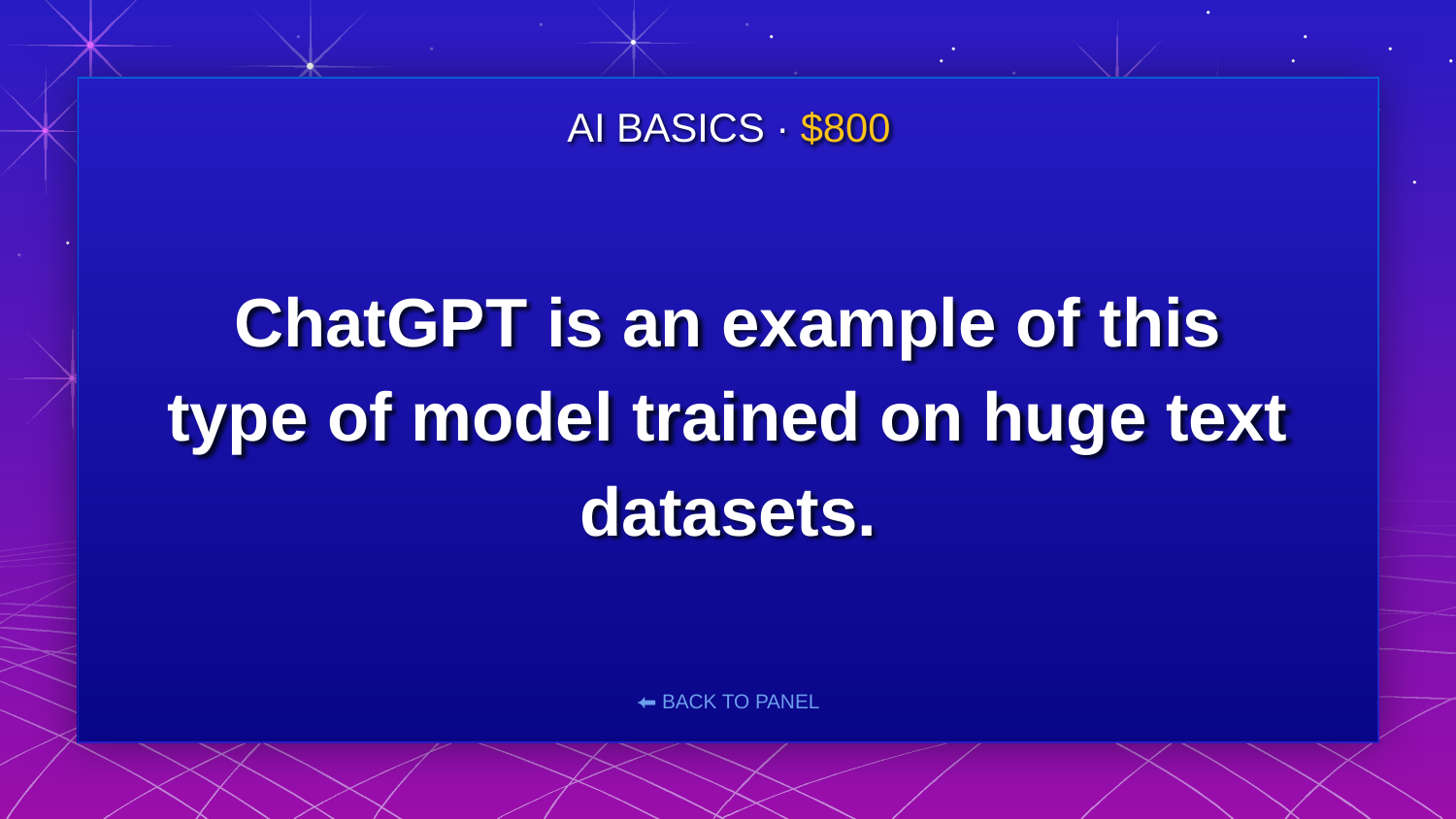

AI BASICS · $800
# ChatGPT is an example of this type of model trained on huge text datasets.